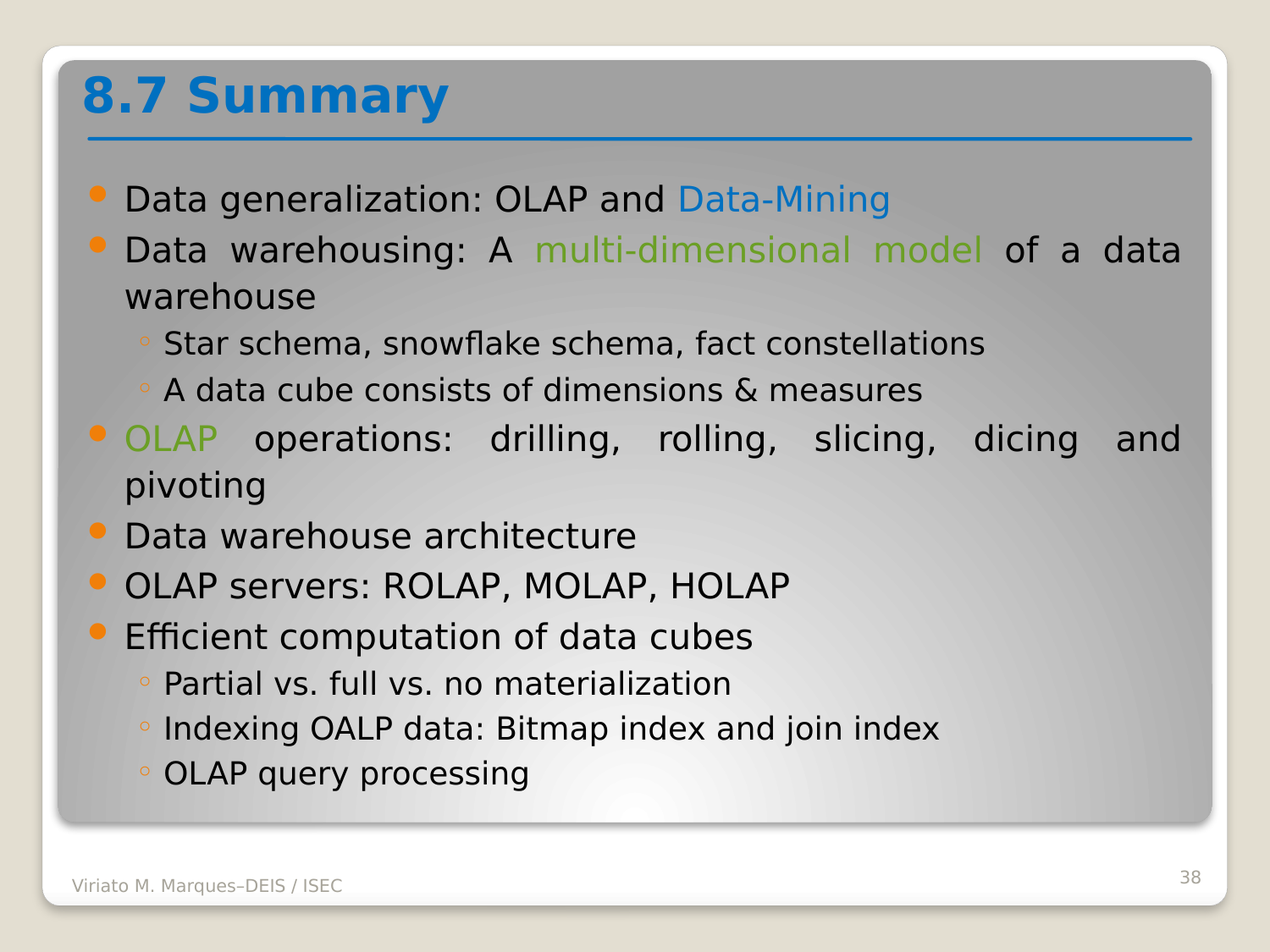

8.7 Summary
Data generalization: OLAP and Data-Mining
Data warehousing: A multi-dimensional model of a data warehouse
Star schema, snowflake schema, fact constellations
A data cube consists of dimensions & measures
OLAP operations: drilling, rolling, slicing, dicing and pivoting
Data warehouse architecture
OLAP servers: ROLAP, MOLAP, HOLAP
Efficient computation of data cubes
Partial vs. full vs. no materialization
Indexing OALP data: Bitmap index and join index
OLAP query processing
38
Viriato M. Marques–DEIS / ISEC